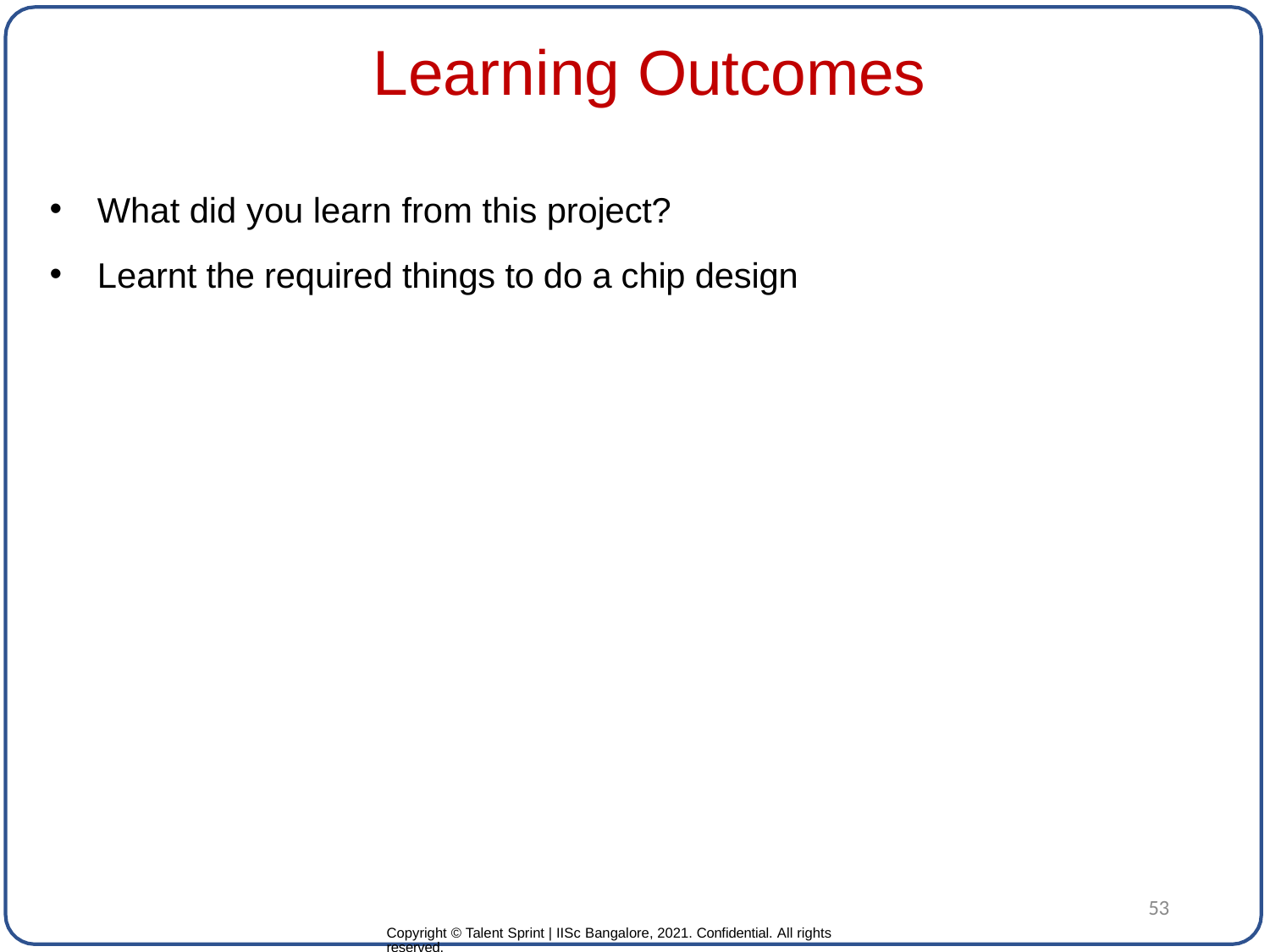

# Learning Outcomes
What did you learn from this project?
Learnt the required things to do a chip design
53
Copyright © Talent Sprint | IISc Bangalore, 2021. Confidential. All rights reserved.